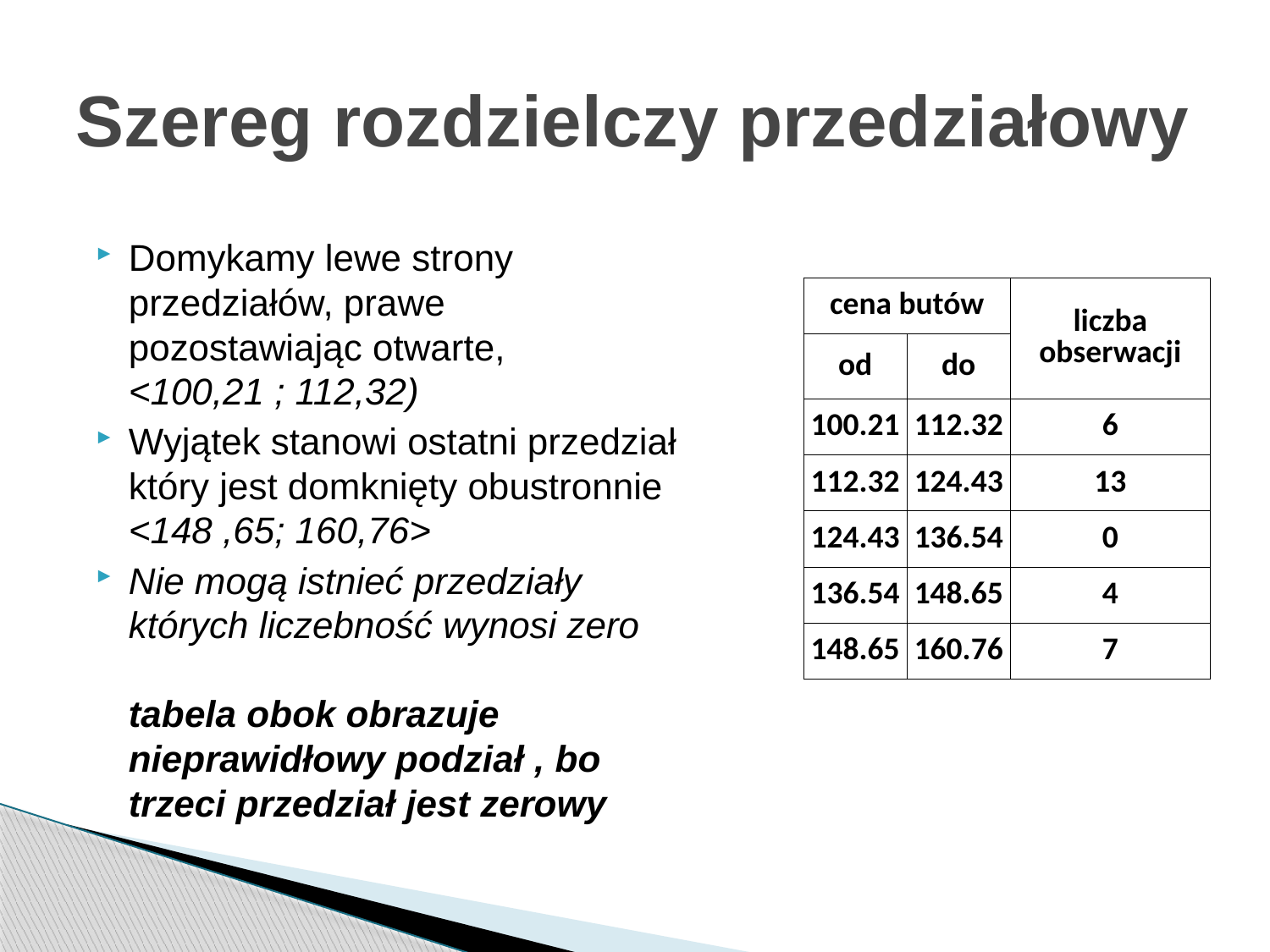

# Szereg rozdzielczy przedziałowy
Domykamy lewe strony przedziałów, prawe pozostawiając otwarte,
<100,21 ; 112,32)
Wyjątek stanowi ostatni przedział który jest domknięty obustronnie
<148 ,65; 160,76>
Nie mogą istnieć przedziały których liczebność wynosi zero
tabela obok obrazuje nieprawidłowy podział , bo trzeci przedział jest zerowy

| cena butów |  | liczba obserwacji |
| --- | --- | --- |
| od | do |  |
| 100.21 | 112.32 | 6 |
| 112.32 | 124.43 | 13 |
| 124.43 | 136.54 | 0 |
| 136.54 | 148.65 | 4 |
| 148.65 | 160.76 | 7 |